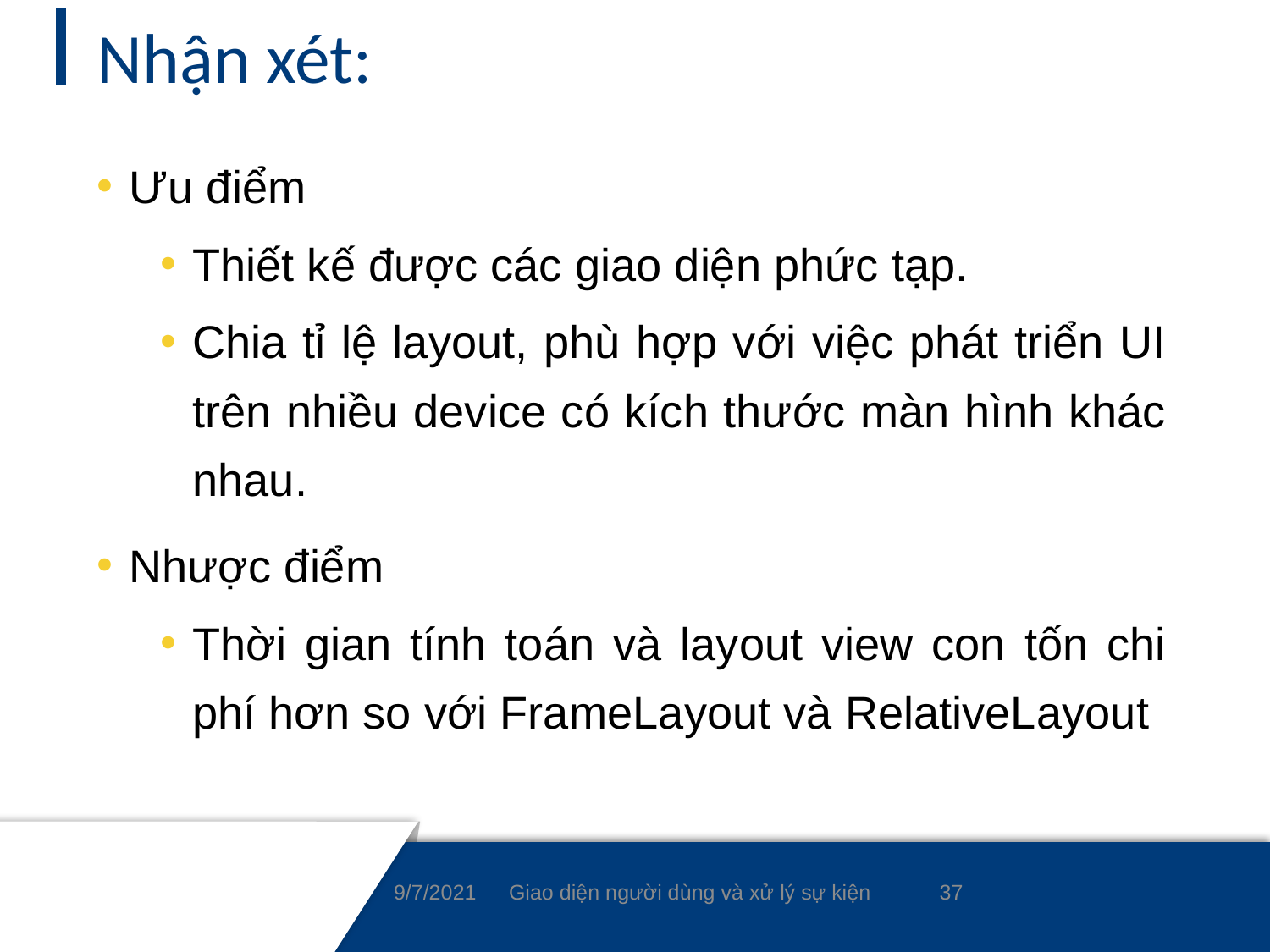

# Nhận xét:
Ưu điểm
Thiết kế được các giao diện phức tạp.
Chia tỉ lệ layout, phù hợp với việc phát triển UI trên nhiều device có kích thước màn hình khác nhau.
Nhược điểm
Thời gian tính toán và layout view con tốn chi phí hơn so với FrameLayout và RelativeLayout
37
9/7/2021
Giao diện người dùng và xử lý sự kiện